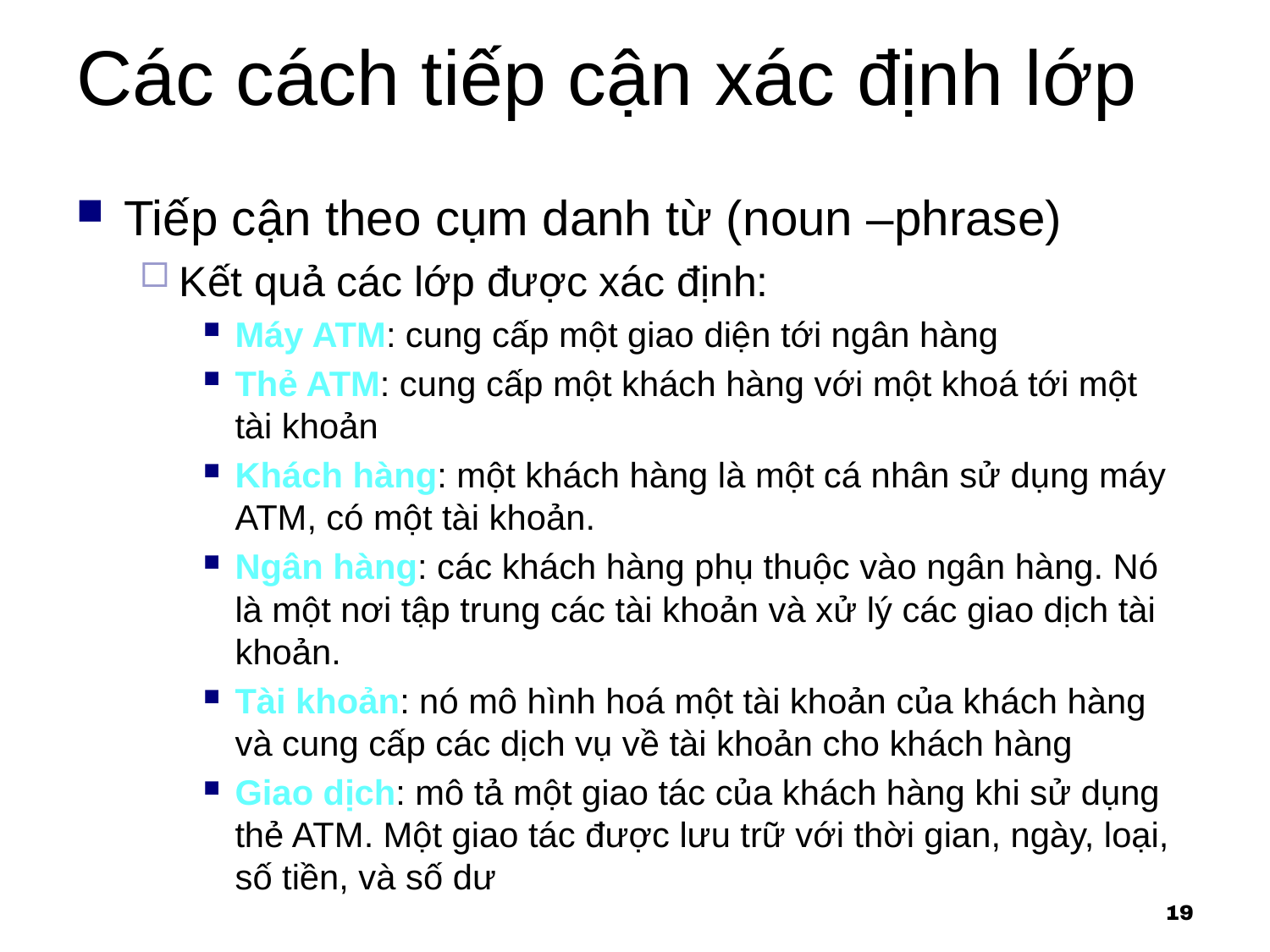

# Các cách tiếp cận xác định lớp
Tiếp cận theo cụm danh từ (noun –phrase)
Kết quả các lớp được xác định:
Máy ATM: cung cấp một giao diện tới ngân hàng
Thẻ ATM: cung cấp một khách hàng với một khoá tới một tài khoản
Khách hàng: một khách hàng là một cá nhân sử dụng máy ATM, có một tài khoản.
Ngân hàng: các khách hàng phụ thuộc vào ngân hàng. Nó là một nơi tập trung các tài khoản và xử lý các giao dịch tài khoản.
Tài khoản: nó mô hình hoá một tài khoản của khách hàng và cung cấp các dịch vụ về tài khoản cho khách hàng
Giao dịch: mô tả một giao tác của khách hàng khi sử dụng thẻ ATM. Một giao tác được lưu trữ với thời gian, ngày, loại, số tiền, và số dư
19